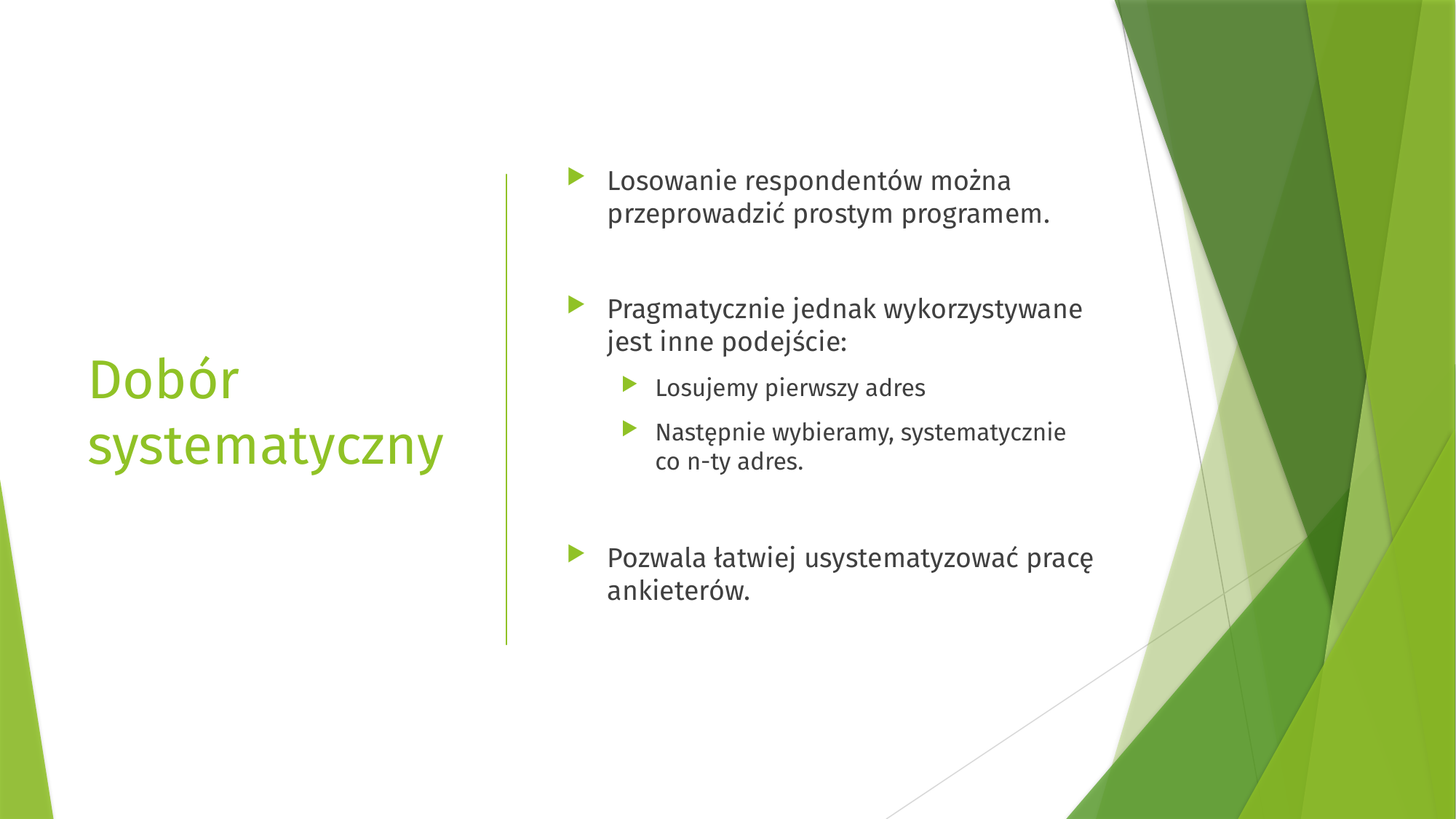

# Dobór systematyczny
Losowanie respondentów można przeprowadzić prostym programem.

Pragmatycznie jednak wykorzystywane jest inne podejście:
Losujemy pierwszy adres
Następnie wybieramy, systematycznie co n-ty adres.

Pozwala łatwiej usystematyzować pracę ankieterów.